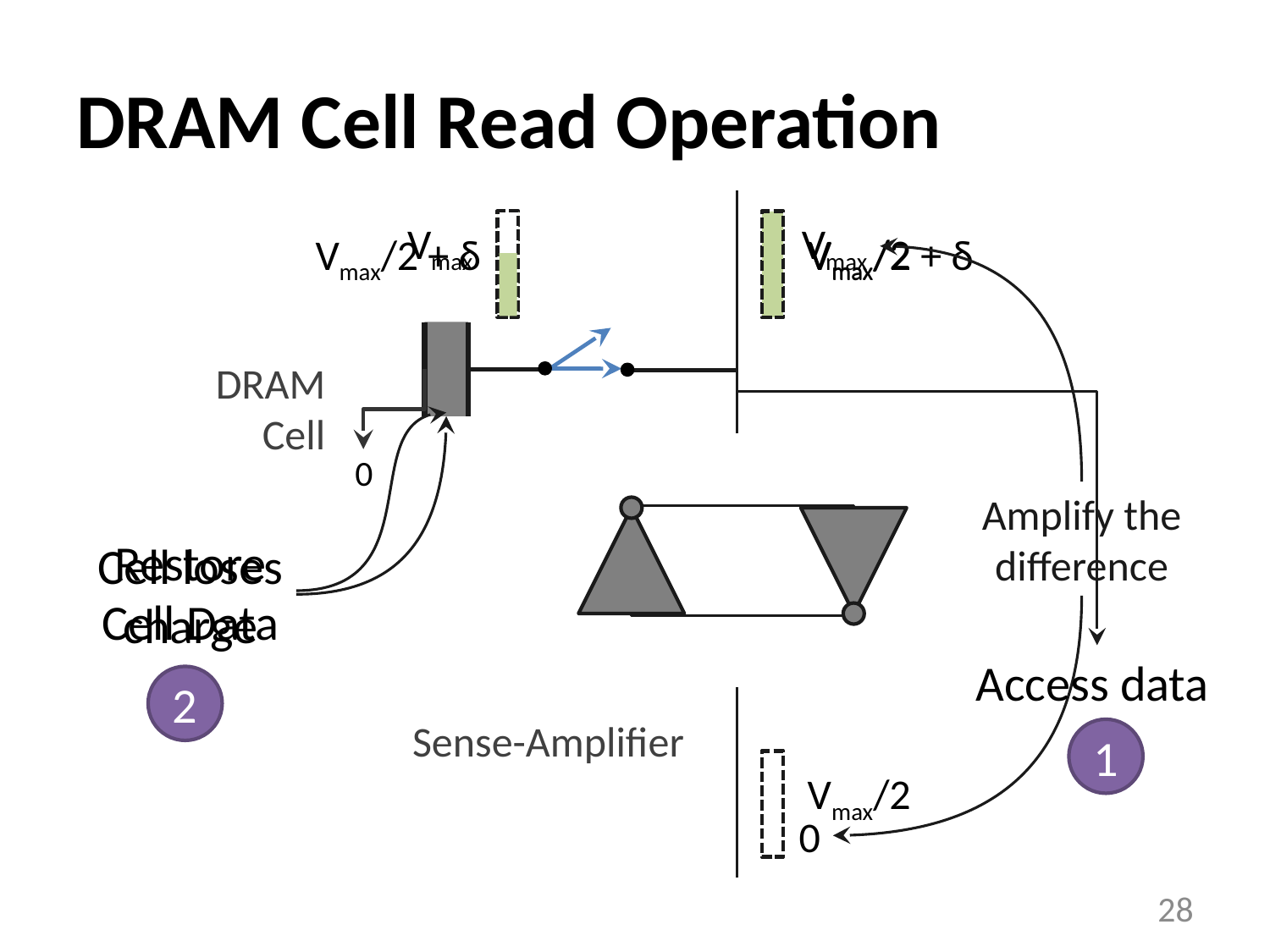

# DRAM Cell Read Operation

Vmax/2 + δ
Vmax

Vmax/2
Vmax

Vmax/2 + δ
Amplify the difference

0
DRAM
Cell

Restore Cell Data
Cell loses charge
Access data
2
Sense-Amplifier
1

Vmax/2

0
28